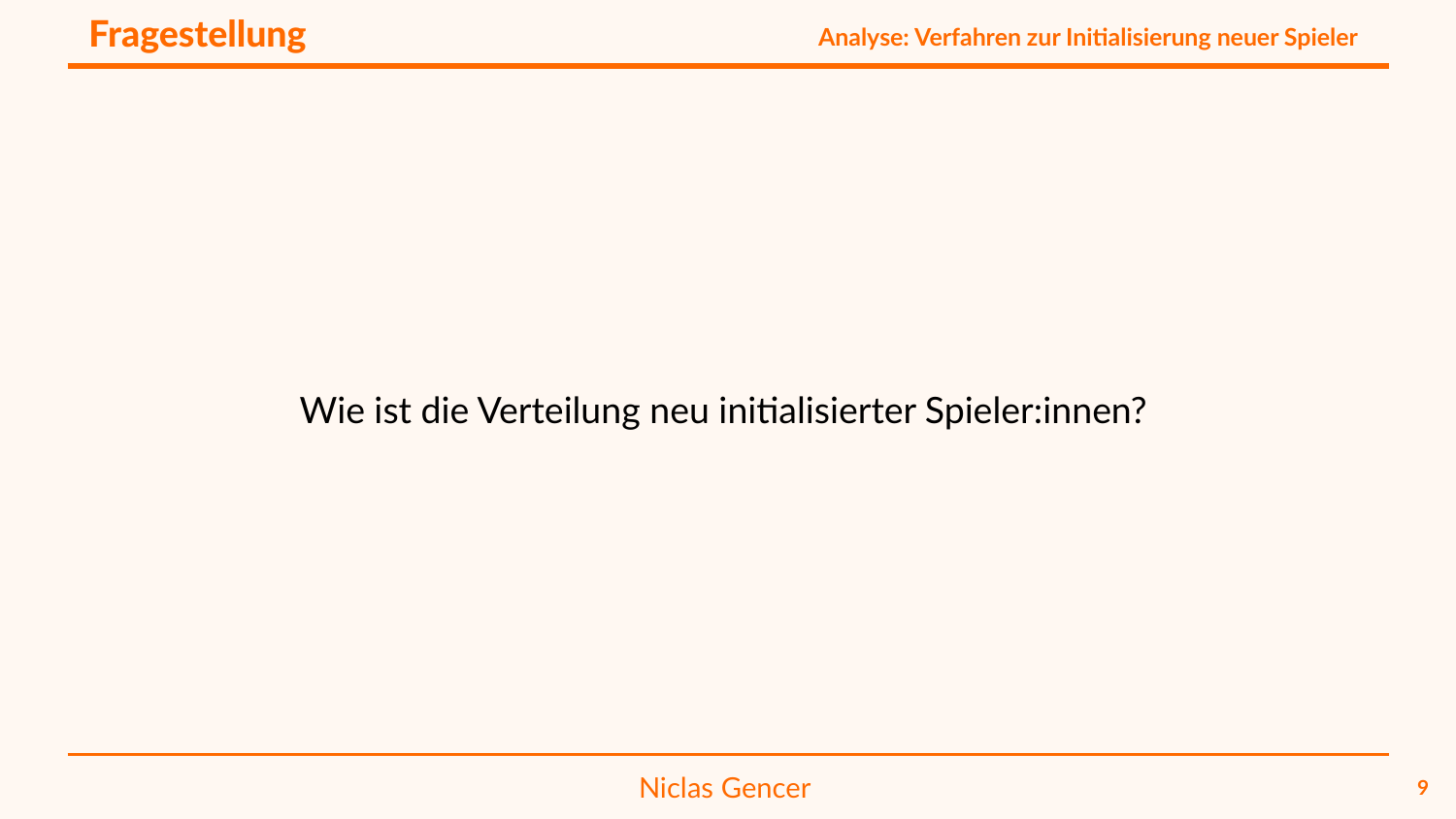

Fragestellung
Analyse: Verfahren zur Initialisierung neuer Spieler
Wie ist die Verteilung neu initialisierter Spieler:innen?

Niclas Gencer
9